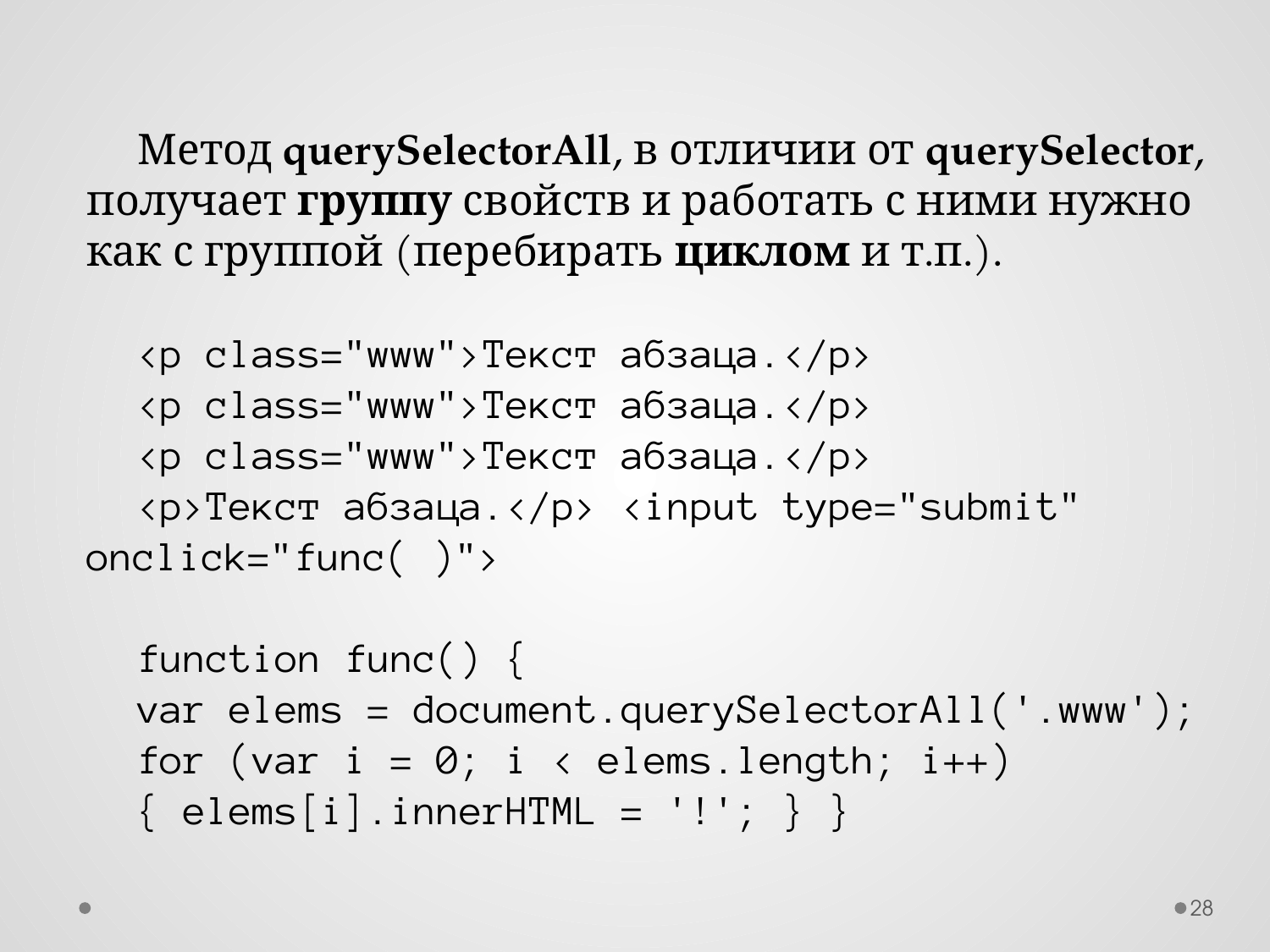

Метод querySelectorAll, в отличии от querySelector, получает группу свойств и работать с ними нужно как с группой (перебирать циклом и т.п.).

<p class="www">Текст абзаца.</p>
<p class="www">Текст абзаца.</p>
<p class="www">Текст абзаца.</p>
<p>Текст абзаца.</p> <input type="submit" onclick="func( )">

function func() {
var elems = document.querySelectorAll('.www');
for (var i = 0; i < elems.length; i++)
{ elems[i].innerHTML = '!'; } }
28